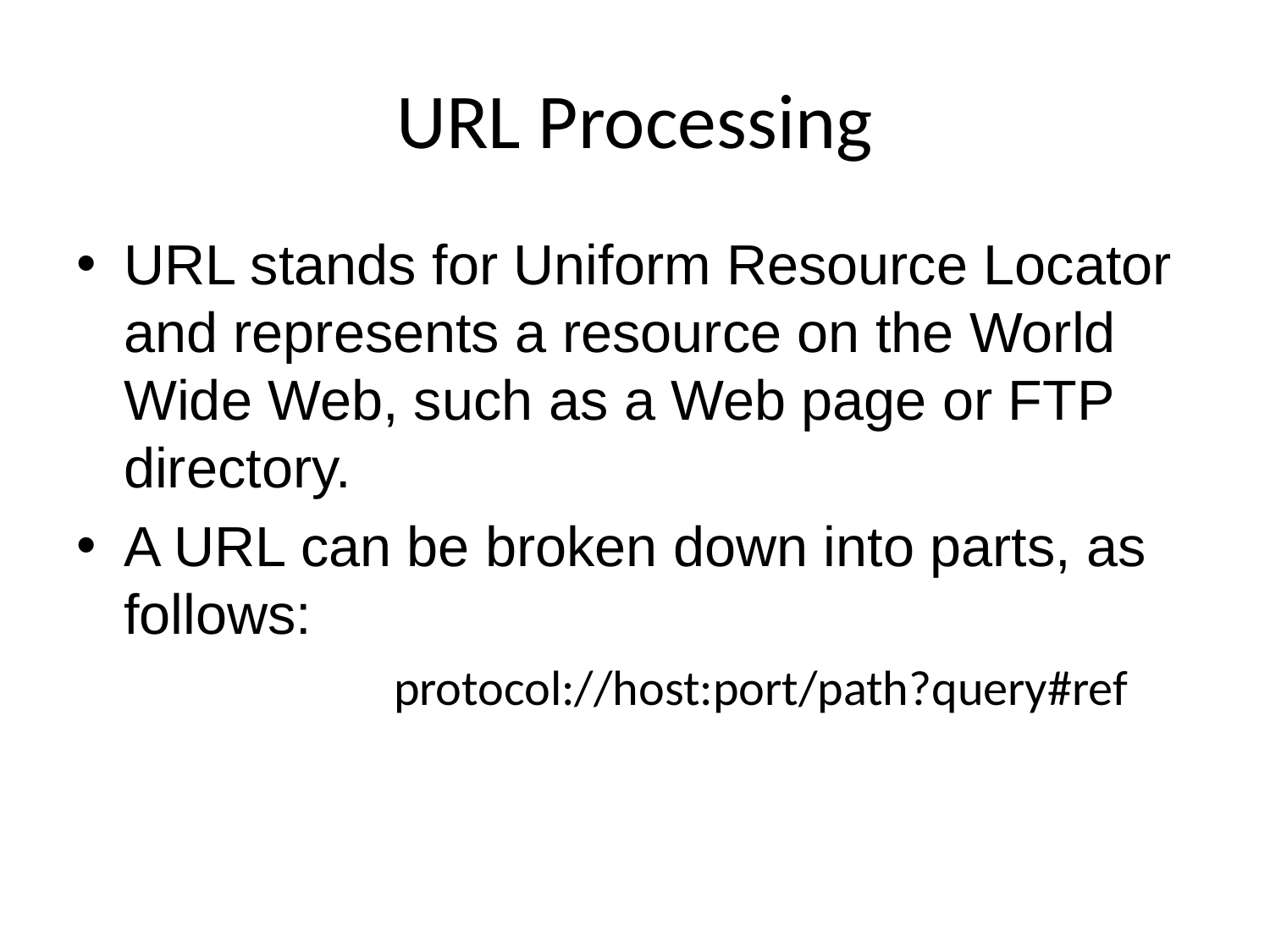

# URL Processing
URL stands for Uniform Resource Locator and represents a resource on the World Wide Web, such as a Web page or FTP directory.
A URL can be broken down into parts, as follows:
		protocol://host:port/path?query#ref